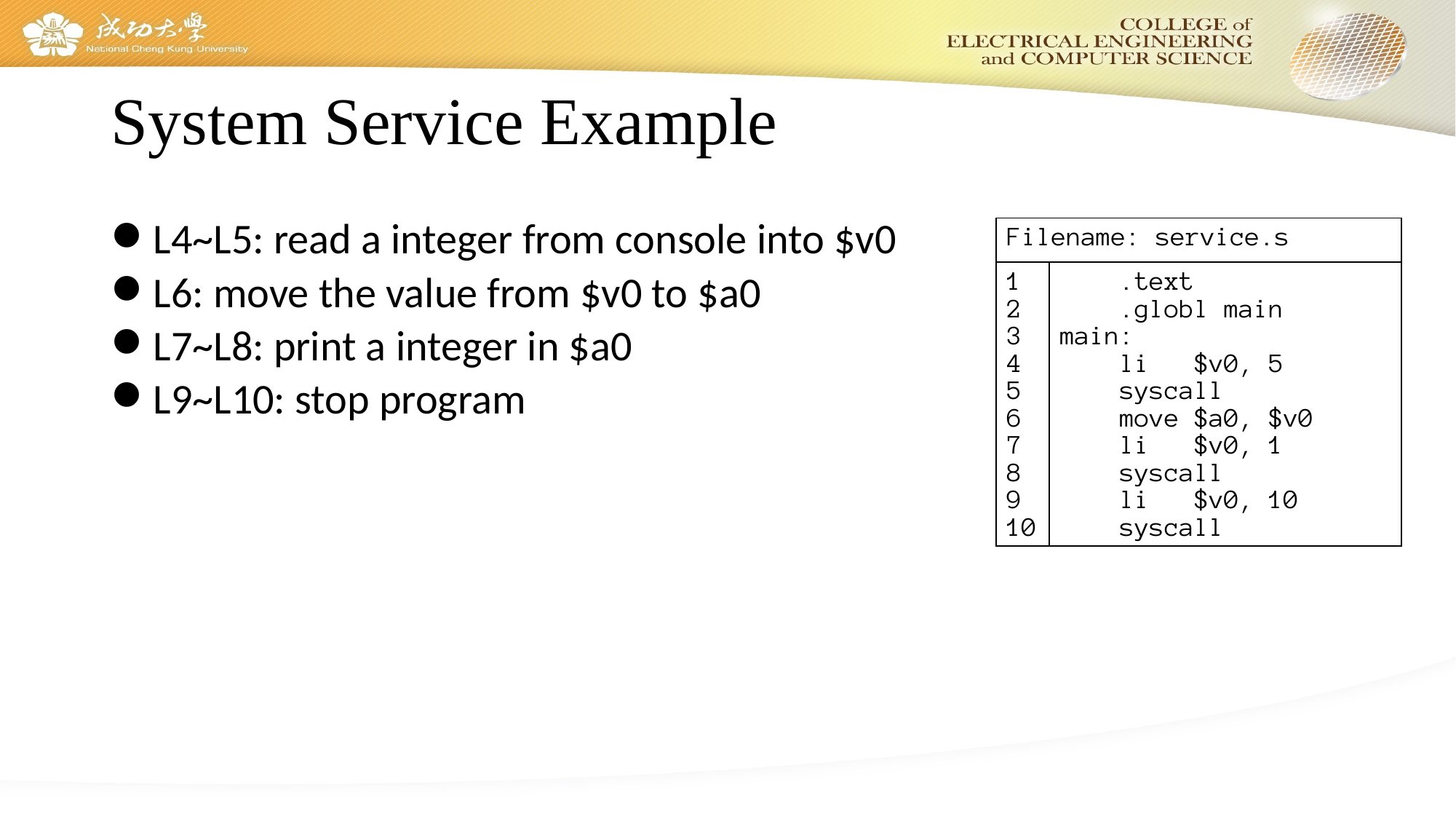

# System Service Example
L4~L5: read a integer from console into $v0
L6: move the value from $v0 to $a0
L7~L8: print a integer in $a0
L9~L10: stop program
| Filename: service.s |  |
| --- | --- |
| 1 2 3 4 5 6 7 8 9 10 | .text .globl main main: li $v0, 5 syscall move $a0, $v0 li $v0, 1 syscall li $v0, 10 syscall |